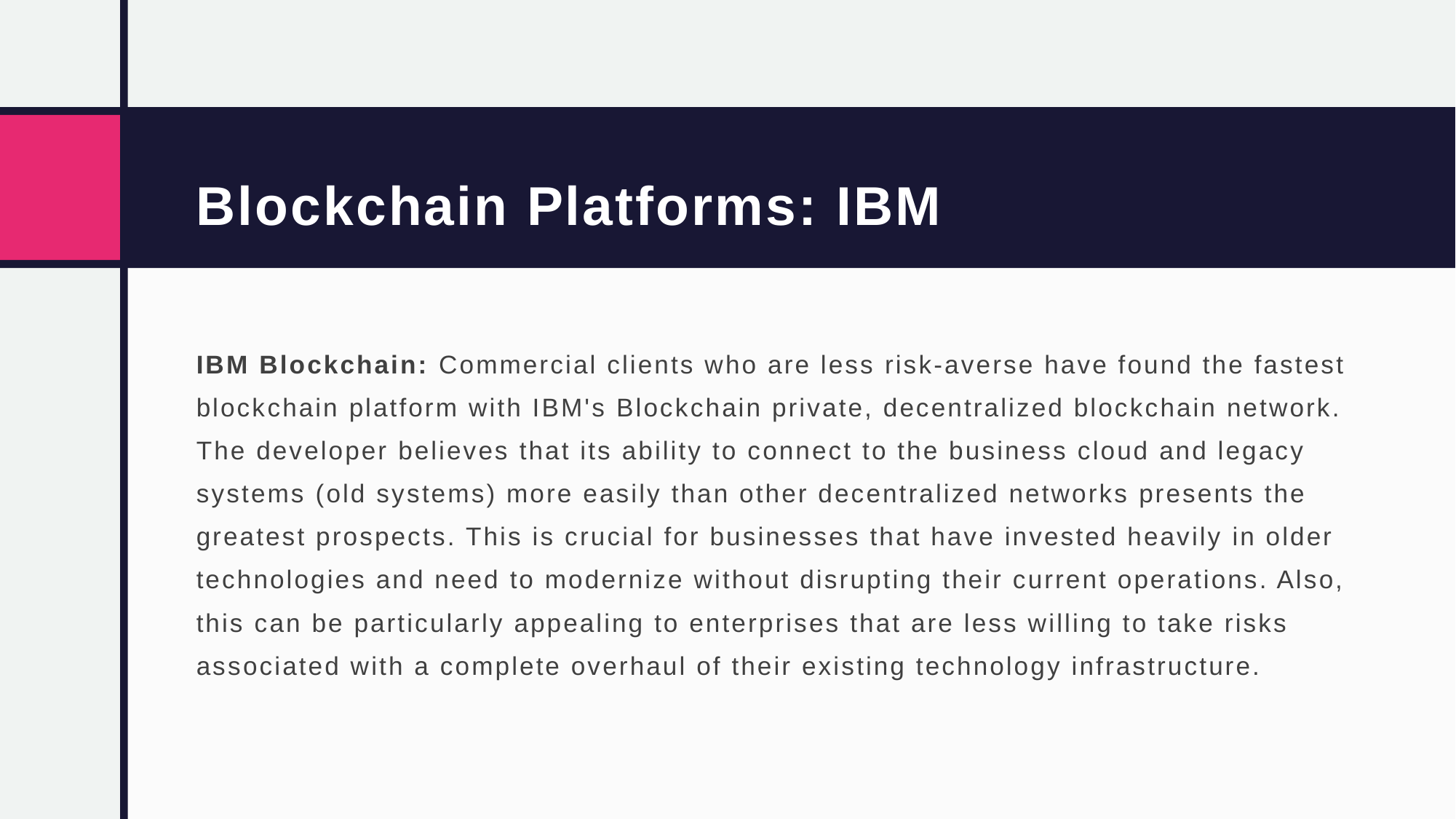

# Blockchain Platforms: IBM

IBM Blockchain: Commercial clients who are less risk-averse have found the fastest blockchain platform with IBM's Blockchain private, decentralized blockchain network. The developer believes that its ability to connect to the business cloud and legacy systems (old systems) more easily than other decentralized networks presents the greatest prospects. This is crucial for businesses that have invested heavily in older technologies and need to modernize without disrupting their current operations. Also, this can be particularly appealing to enterprises that are less willing to take risks associated with a complete overhaul of their existing technology infrastructure.